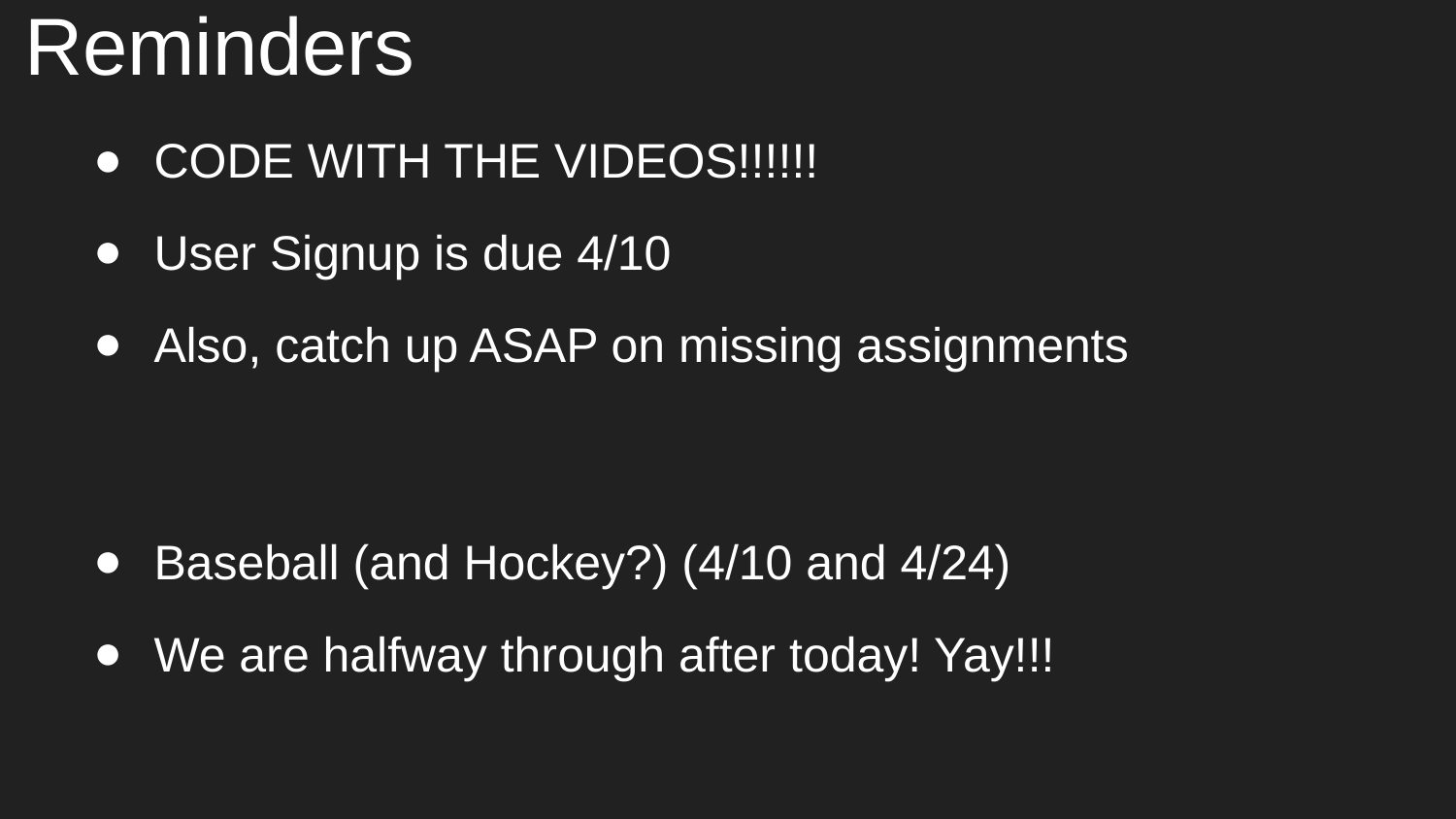

# Reminders
CODE WITH THE VIDEOS!!!!!!

User Signup is due 4/10

Also, catch up ASAP on missing assignments

Baseball (and Hockey?) (4/10 and 4/24)

We are halfway through after today! Yay!!!